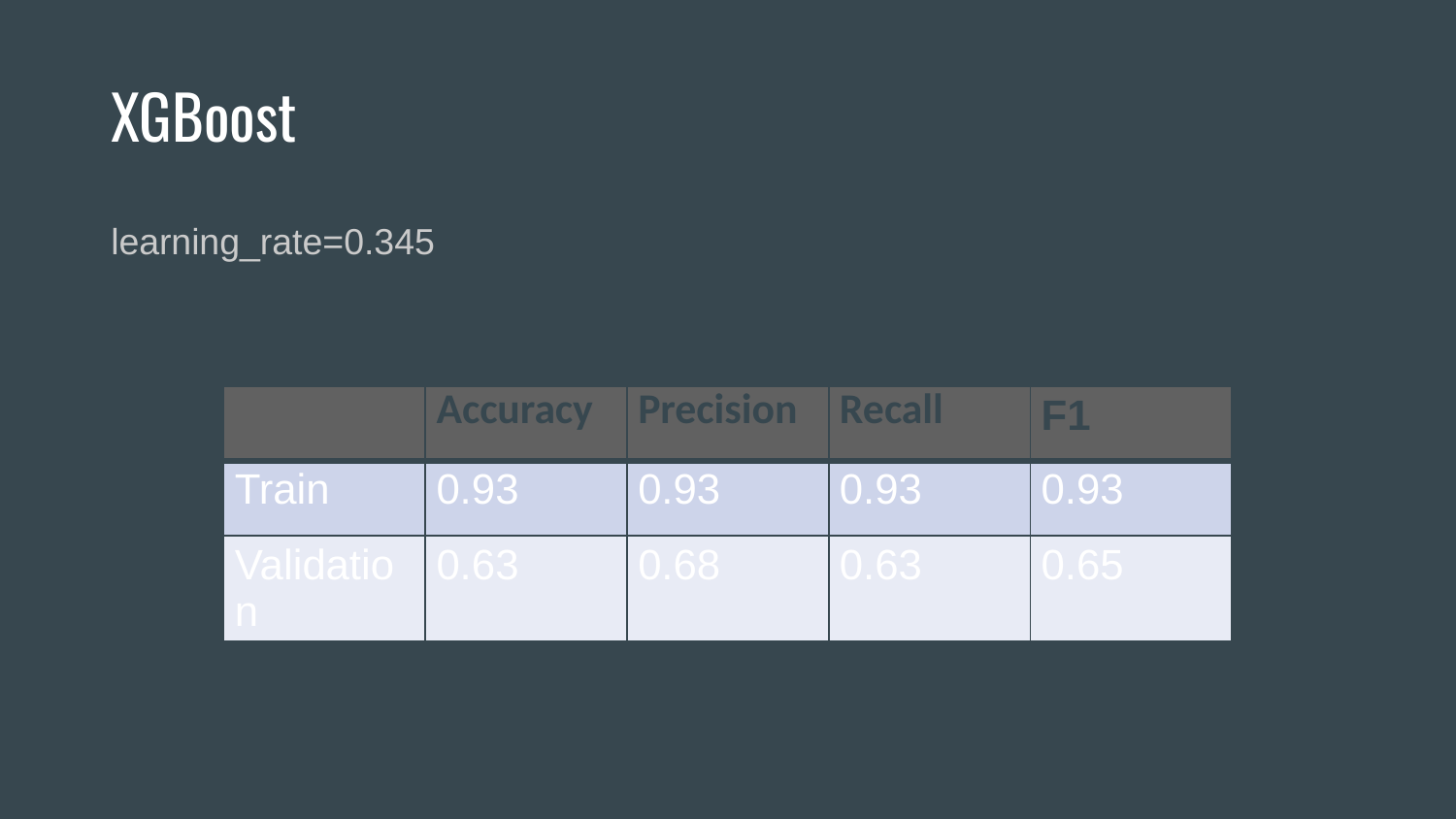

# XGBoost
learning_rate=0.345
|  | Accuracy | Precision | Recall | F1 |
| --- | --- | --- | --- | --- |
| Train | 0.93 | 0.93 | 0.93 | 0.93 |
| Validation | 0.63 | 0.68 | 0.63 | 0.65 |